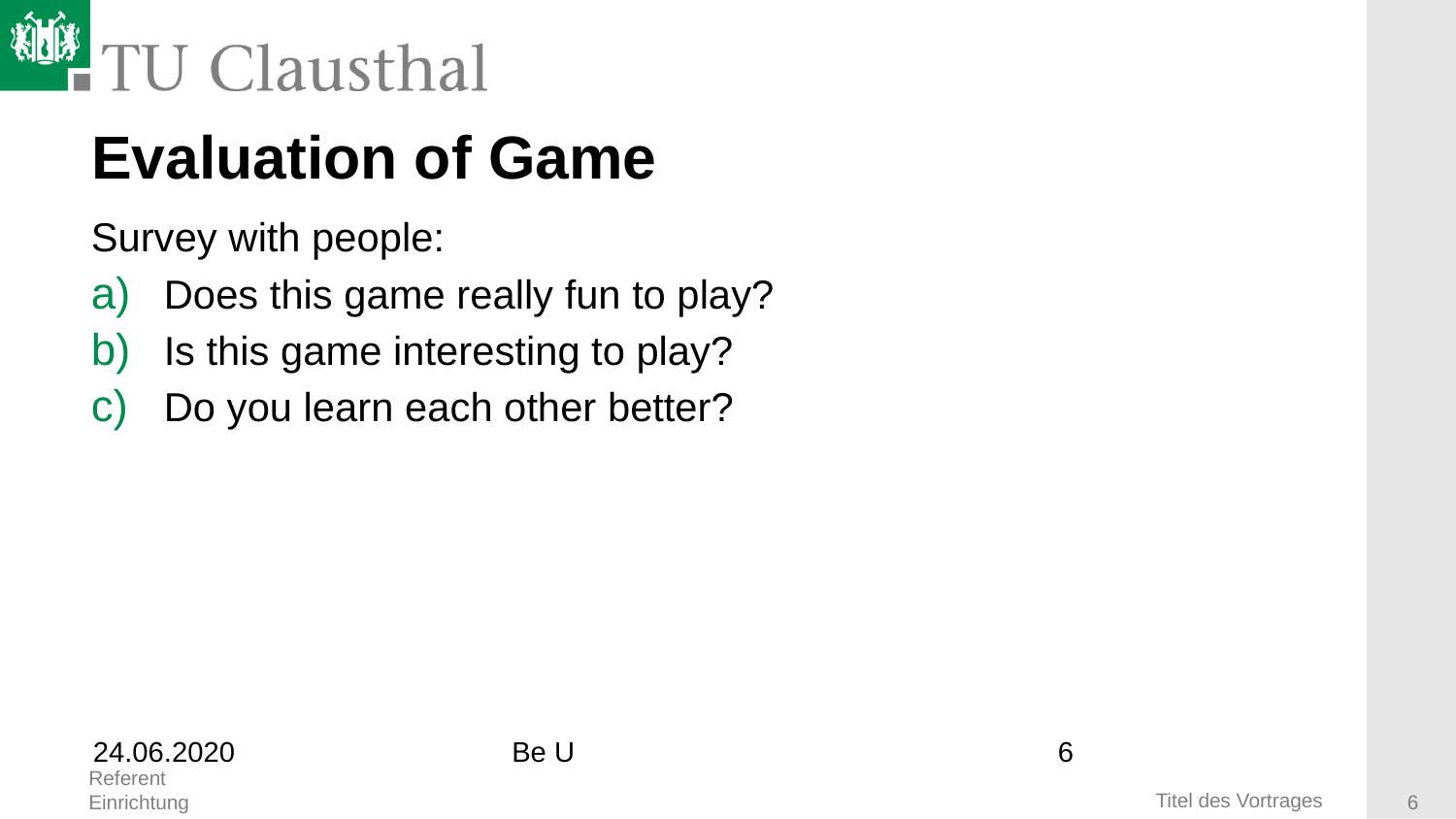

# Evaluation of Game
Survey with people:
Does this game really fun to play?
Is this game interesting to play?
Do you learn each other better?

24.06.2020
Be U
6